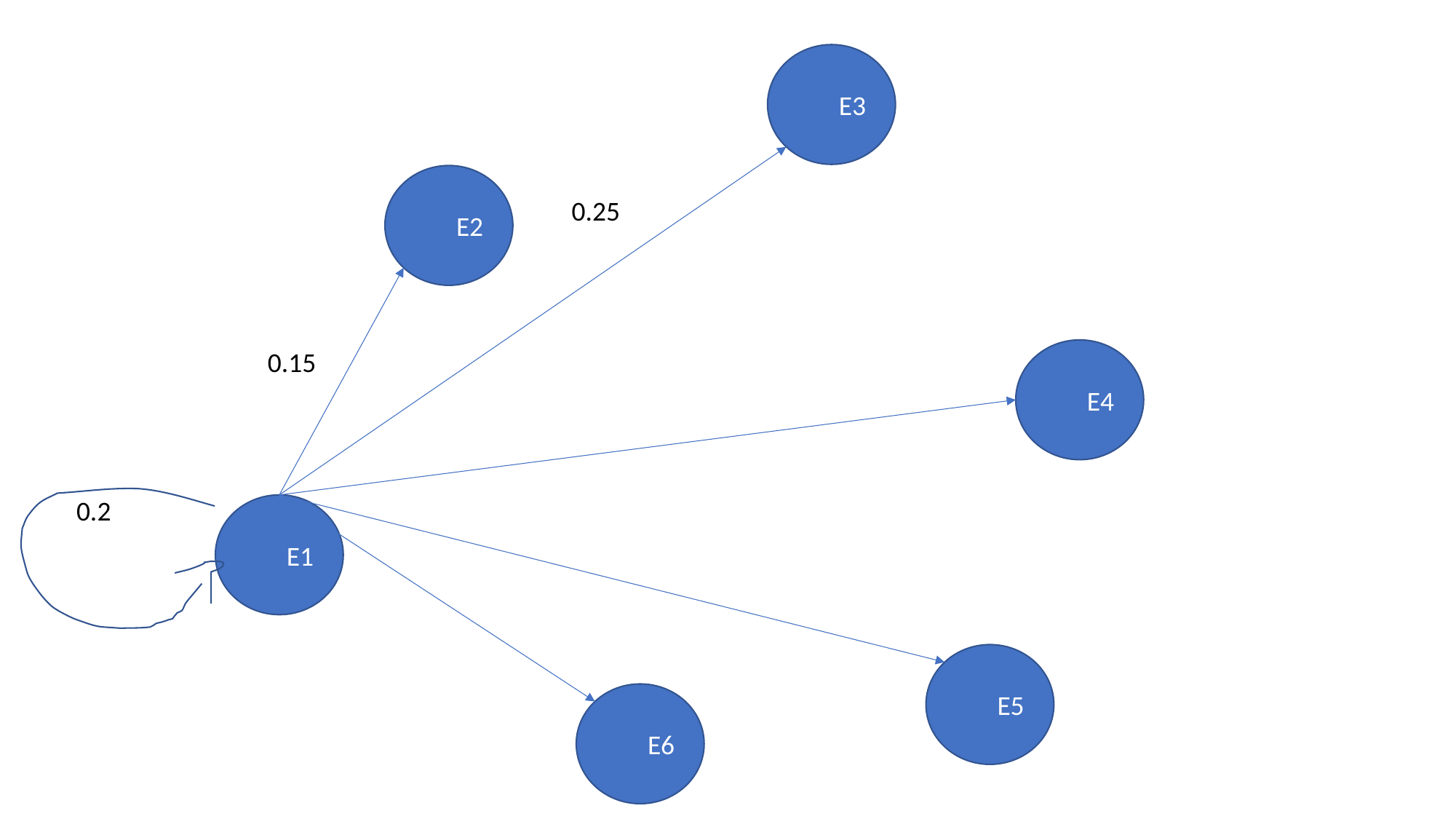

E3
E2
0.25
0.15
E4

0.2
E1

E5
E6